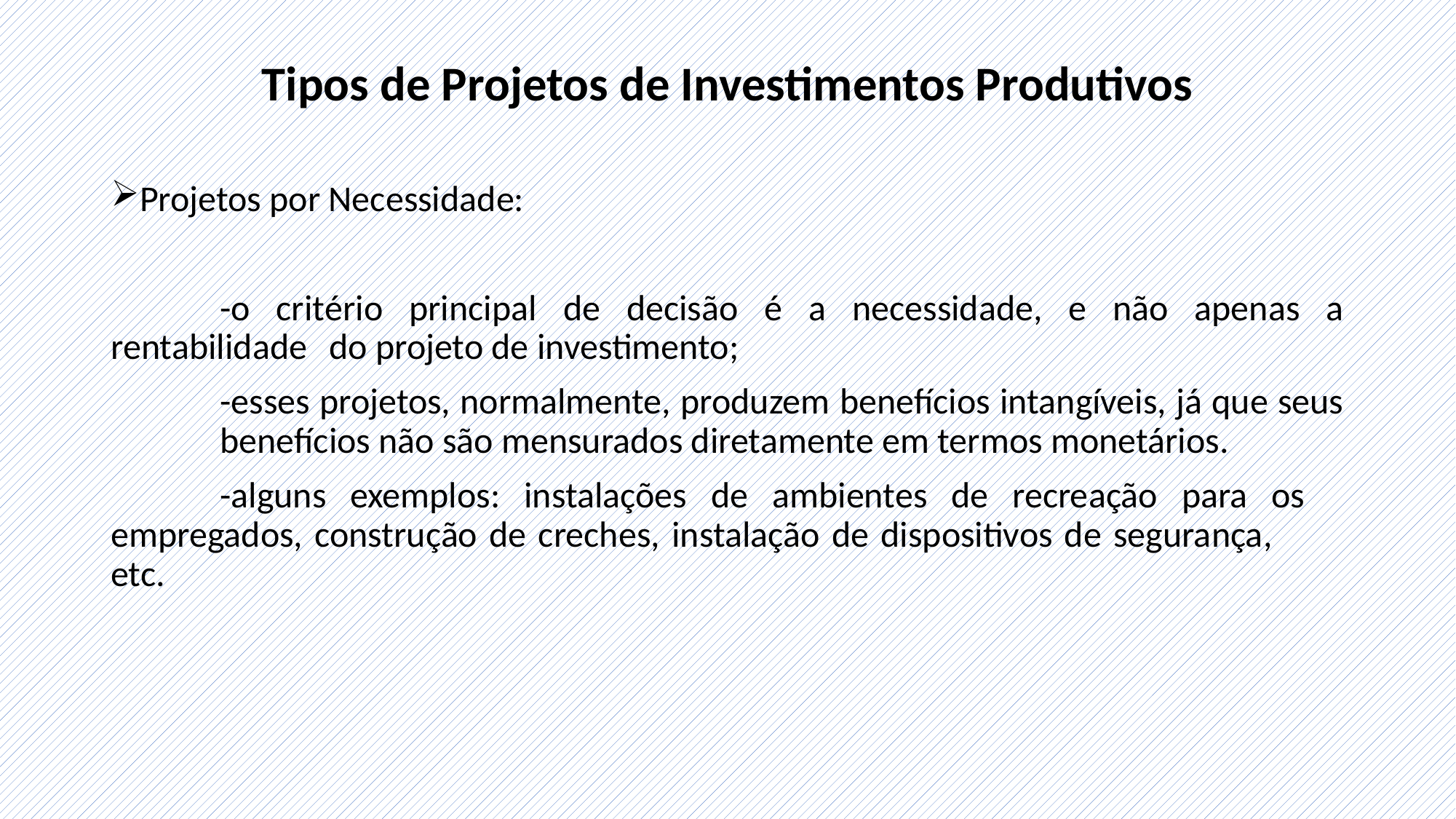

# Tipos de Projetos de Investimentos Produtivos

Projetos por Necessidade:

	-o critério principal de decisão é a necessidade, e não apenas a rentabilidade 	do projeto de investimento;
	-esses projetos, normalmente, produzem benefícios intangíveis, já que seus 	benefícios não são mensurados diretamente em termos monetários.
	-alguns exemplos: instalações de ambientes de recreação para os 	empregados, construção de creches, instalação de dispositivos de segurança, 	etc.